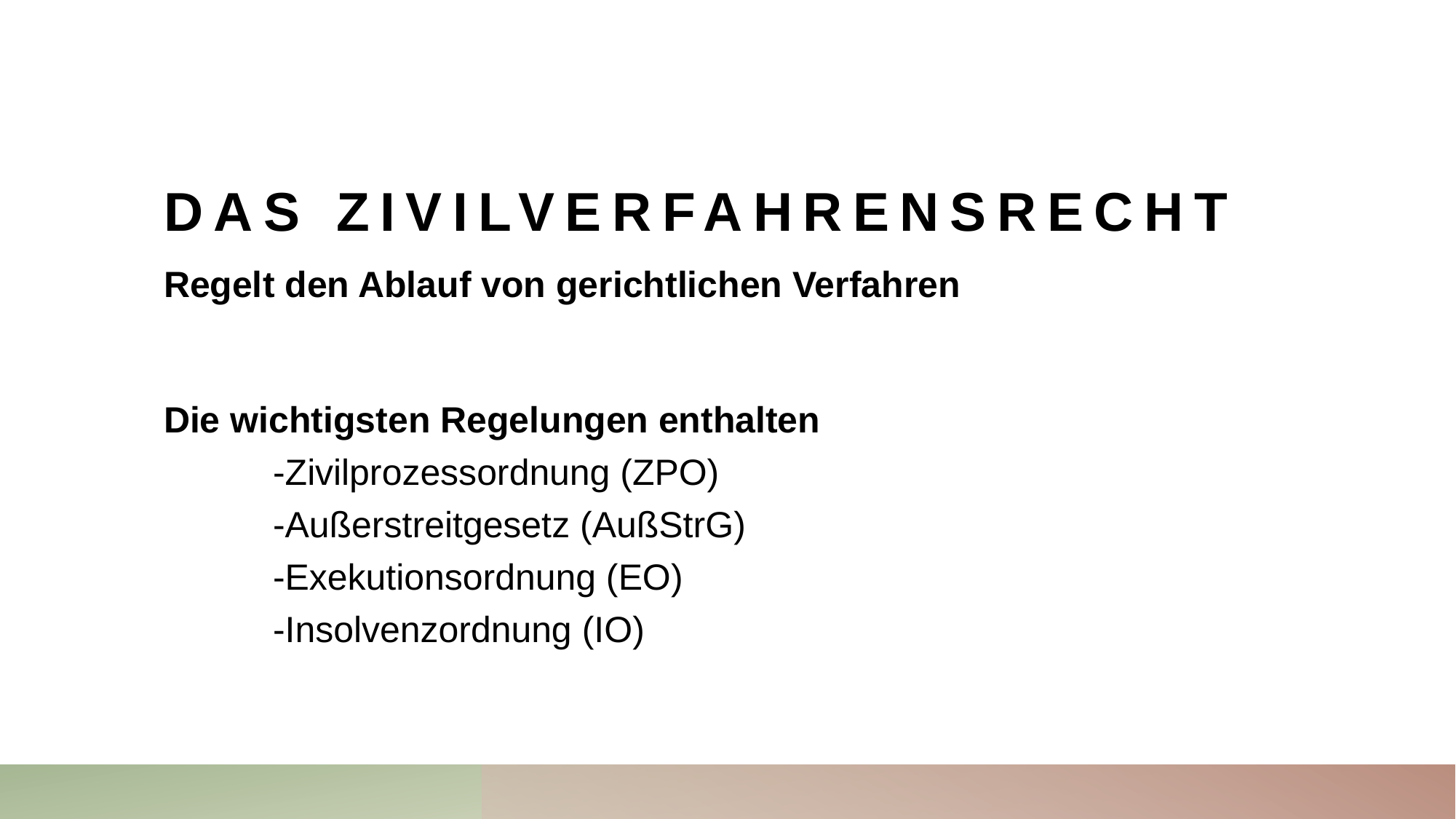

# Das Zivilverfahrensrecht
Regelt den Ablauf von gerichtlichen Verfahren

Die wichtigsten Regelungen enthalten
	-Zivilprozessordnung (ZPO)
	-Außerstreitgesetz (AußStrG)
	-Exekutionsordnung (EO)
	-Insolvenzordnung (IO)